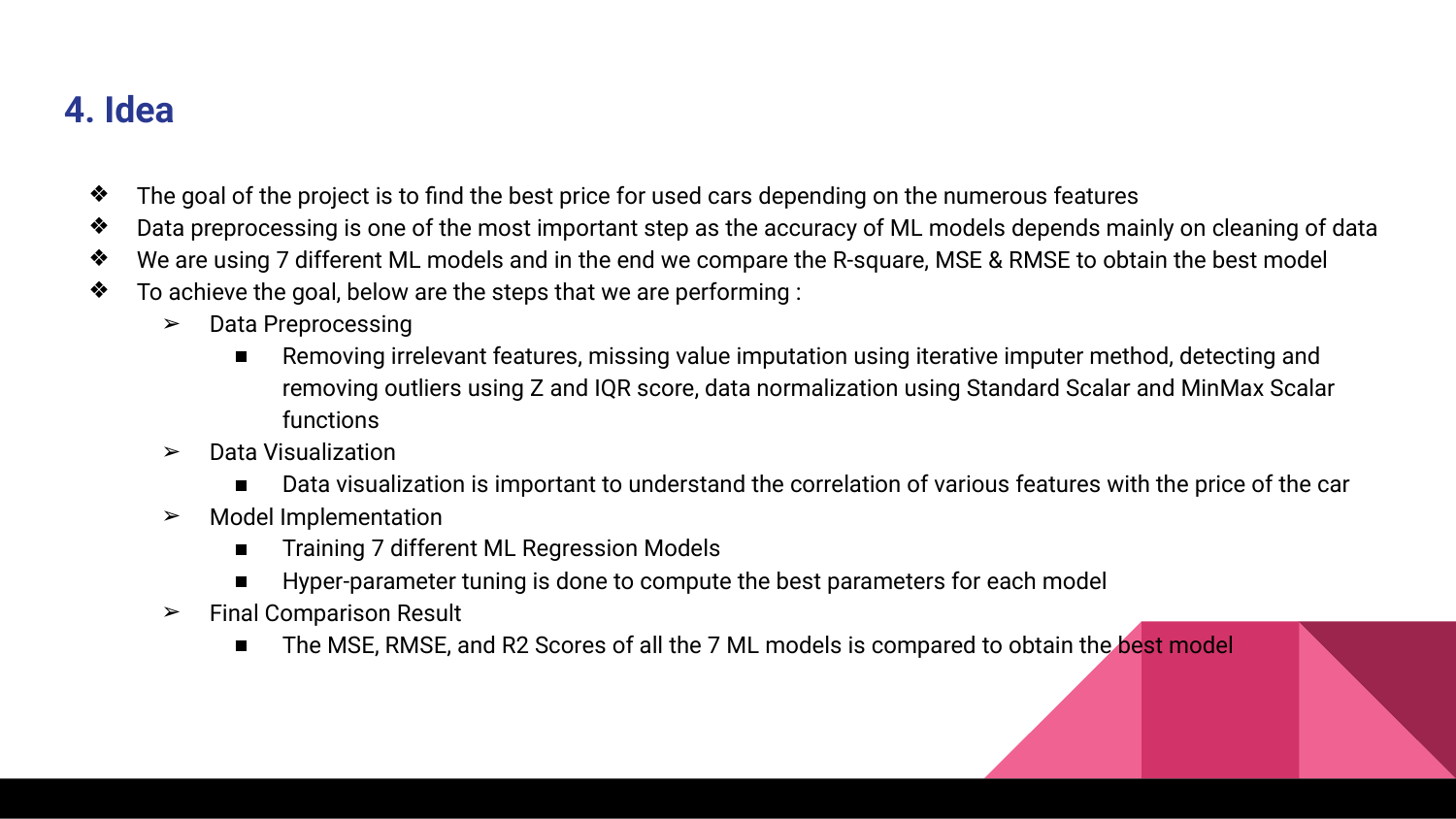

4. Idea
The goal of the project is to find the best price for used cars depending on the numerous features
Data preprocessing is one of the most important step as the accuracy of ML models depends mainly on cleaning of data
We are using 7 different ML models and in the end we compare the R-square, MSE & RMSE to obtain the best model
To achieve the goal, below are the steps that we are performing :
Data Preprocessing
Removing irrelevant features, missing value imputation using iterative imputer method, detecting and removing outliers using Z and IQR score, data normalization using Standard Scalar and MinMax Scalar functions
Data Visualization
Data visualization is important to understand the correlation of various features with the price of the car
Model Implementation
Training 7 different ML Regression Models
Hyper-parameter tuning is done to compute the best parameters for each model
Final Comparison Result
The MSE, RMSE, and R2 Scores of all the 7 ML models is compared to obtain the best model